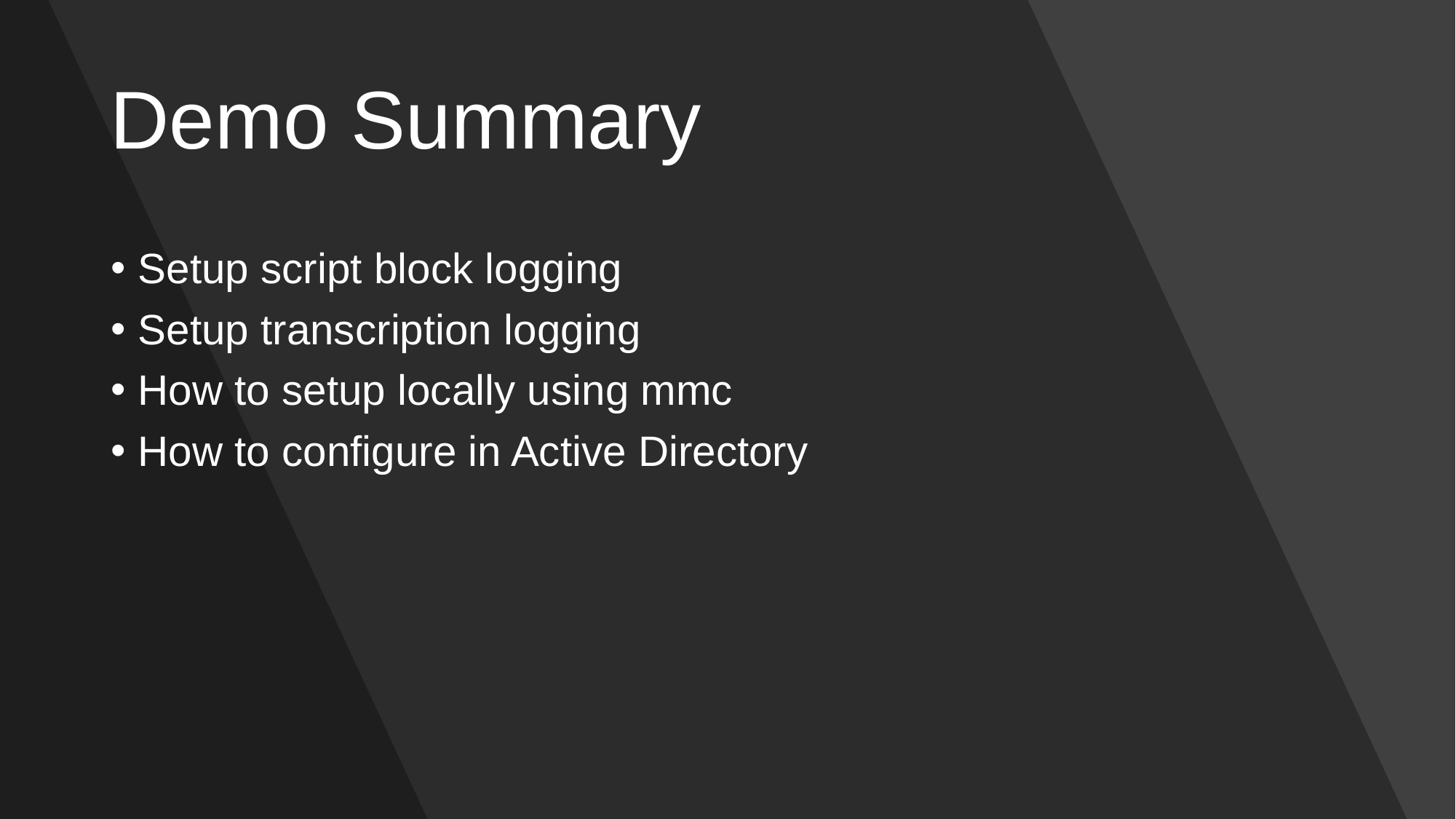

# Demo Summary
Setup script block logging
Setup transcription logging
How to setup locally using mmc
How to configure in Active Directory